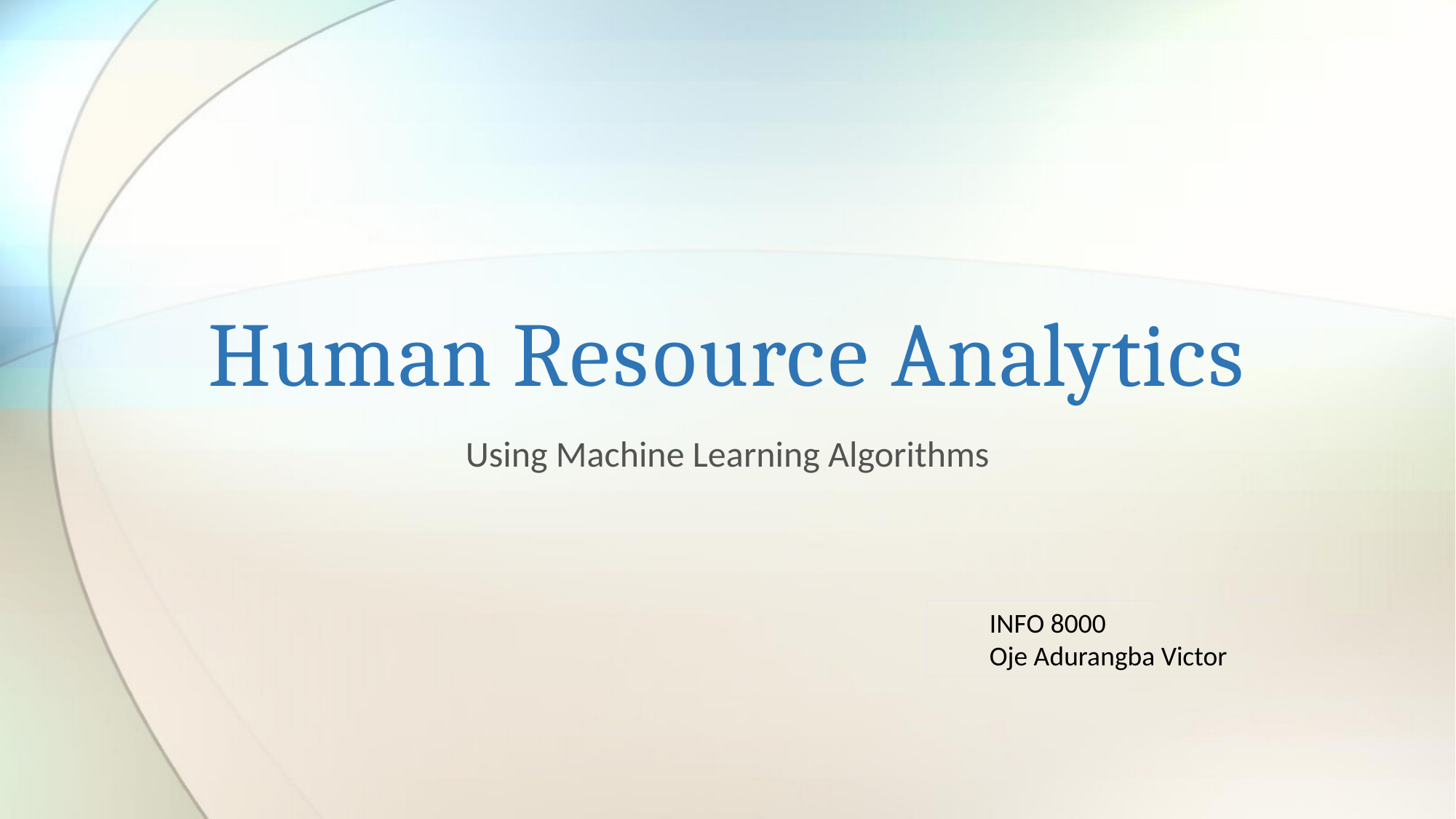

# Human Resource Analytics
Using Machine Learning Algorithms
INFO 8000
Oje Adurangba Victor